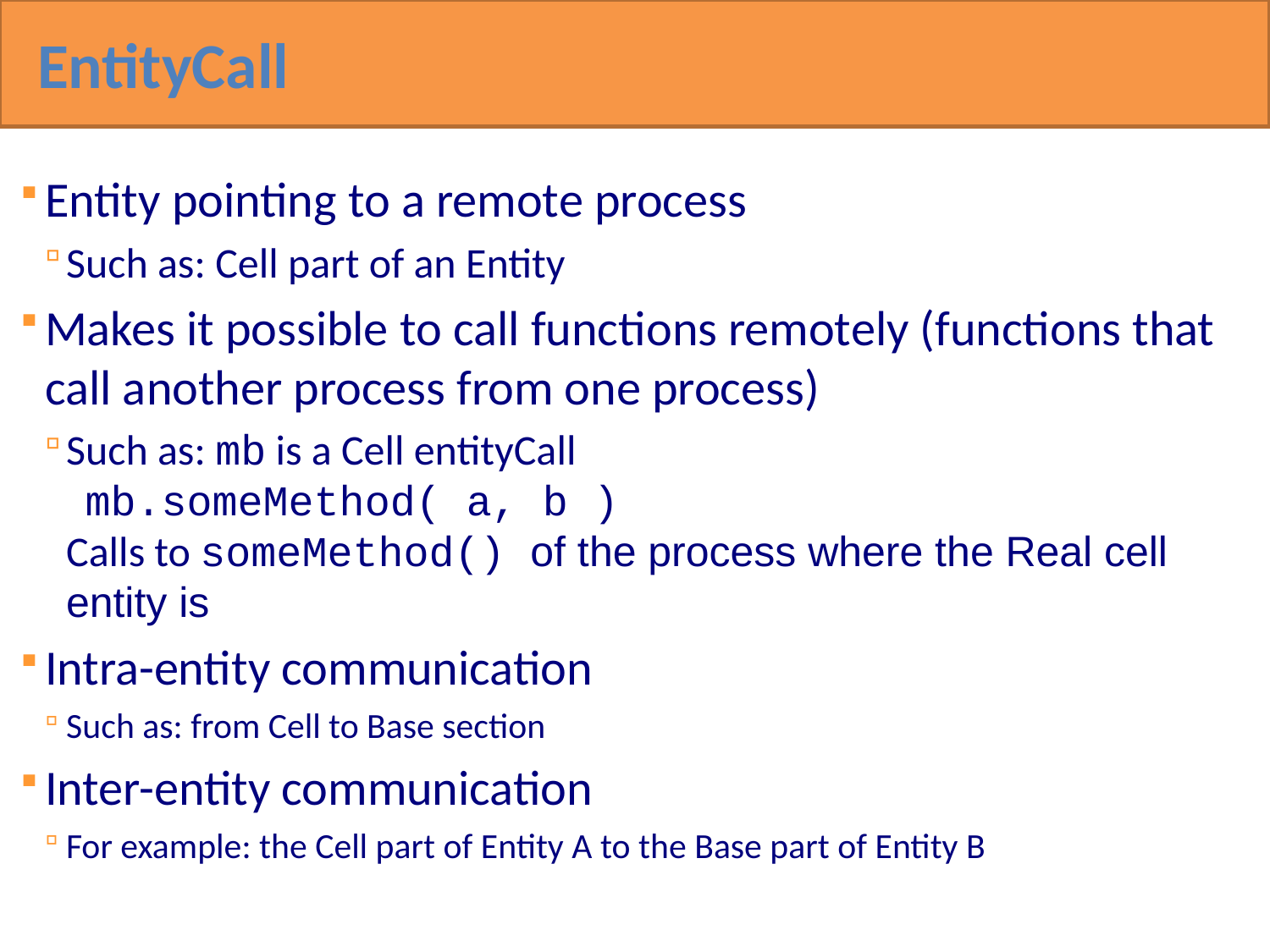

EntityCall
Entity pointing to a remote process
Such as: Cell part of an Entity
Makes it possible to call functions remotely (functions that call another process from one process)
Such as: mb is a Cell entityCall
  mb.someMethod( a, b )
Calls to someMethod() of the process where the Real cell entity is
Intra-entity communication
Such as: from Cell to Base section
Inter-entity communication
For example: the Cell part of Entity A to the Base part of Entity B